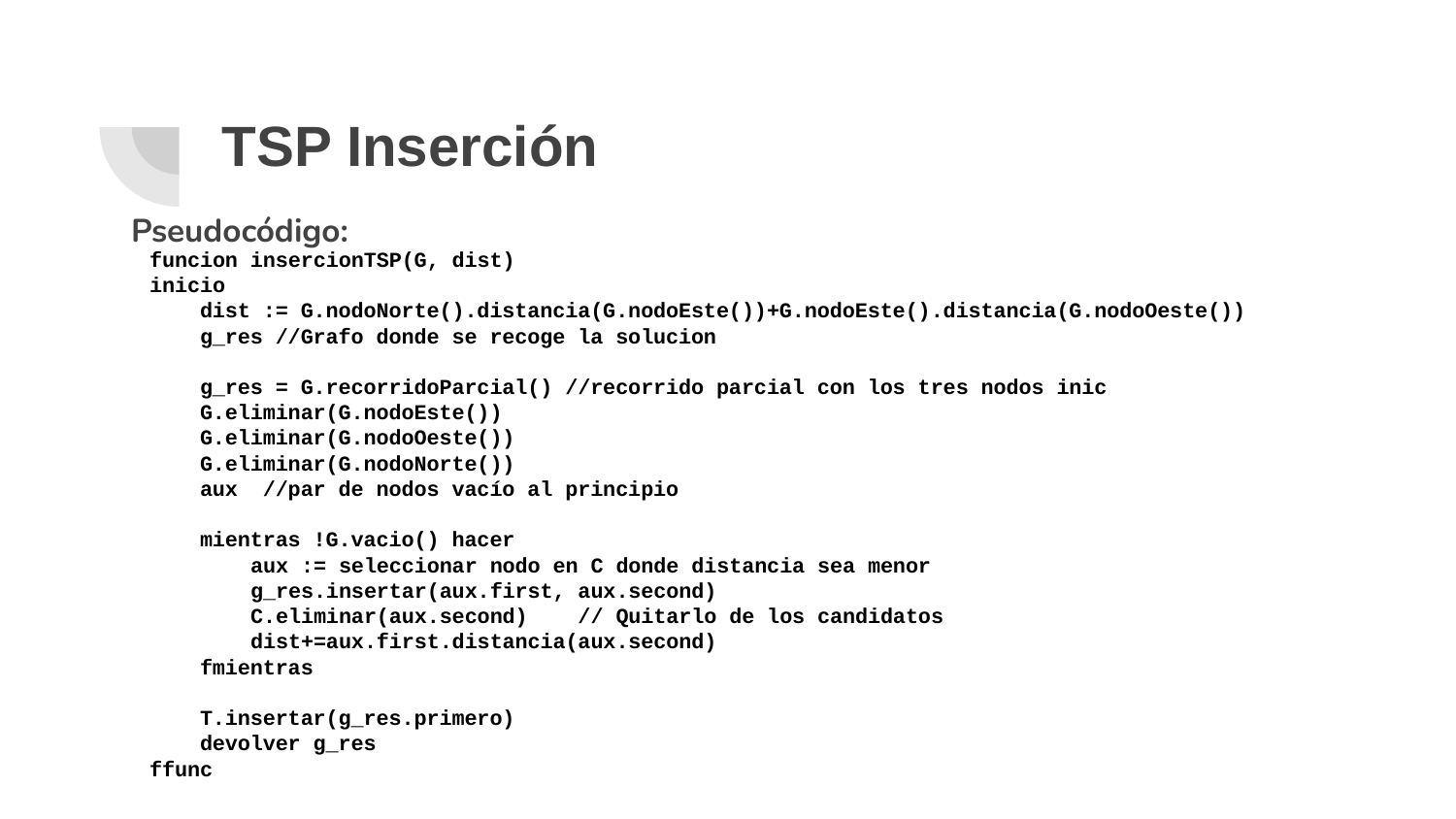

# TSP Inserción
Pseudocódigo:
funcion insercionTSP(G, dist)
inicio
    dist := G.nodoNorte().distancia(G.nodoEste())+G.nodoEste().distancia(G.nodoOeste())
    g_res //Grafo donde se recoge la solucion

    g_res = G.recorridoParcial() //recorrido parcial con los tres nodos inic
    G.eliminar(G.nodoEste())
    G.eliminar(G.nodoOeste())
    G.eliminar(G.nodoNorte())
    aux  //par de nodos vacío al principio

    mientras !G.vacio() hacer
        aux := seleccionar nodo en C donde distancia sea menor
        g_res.insertar(aux.first, aux.second)
        C.eliminar(aux.second)    // Quitarlo de los candidatos
        dist+=aux.first.distancia(aux.second)
    fmientras

    T.insertar(g_res.primero)
    devolver g_res
ffunc